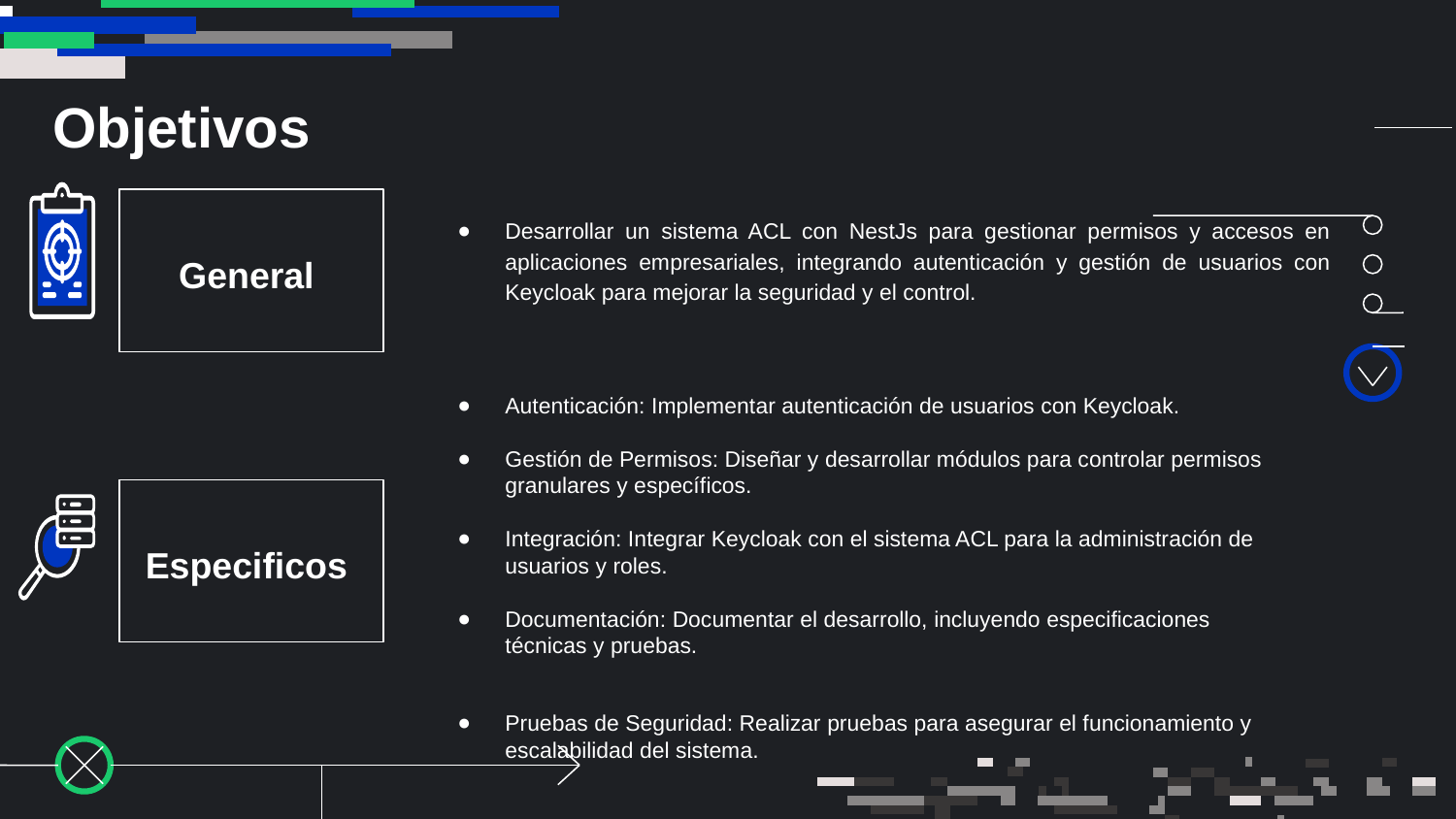

# Objetivos

General
Desarrollar un sistema ACL con NestJs para gestionar permisos y accesos en aplicaciones empresariales, integrando autenticación y gestión de usuarios con Keycloak para mejorar la seguridad y el control.
Autenticación: Implementar autenticación de usuarios con Keycloak.

Gestión de Permisos: Diseñar y desarrollar módulos para controlar permisos granulares y específicos.

Integración: Integrar Keycloak con el sistema ACL para la administración de usuarios y roles.

Documentación: Documentar el desarrollo, incluyendo especificaciones técnicas y pruebas.

Pruebas de Seguridad: Realizar pruebas para asegurar el funcionamiento y escalabilidad del sistema.
Especificos